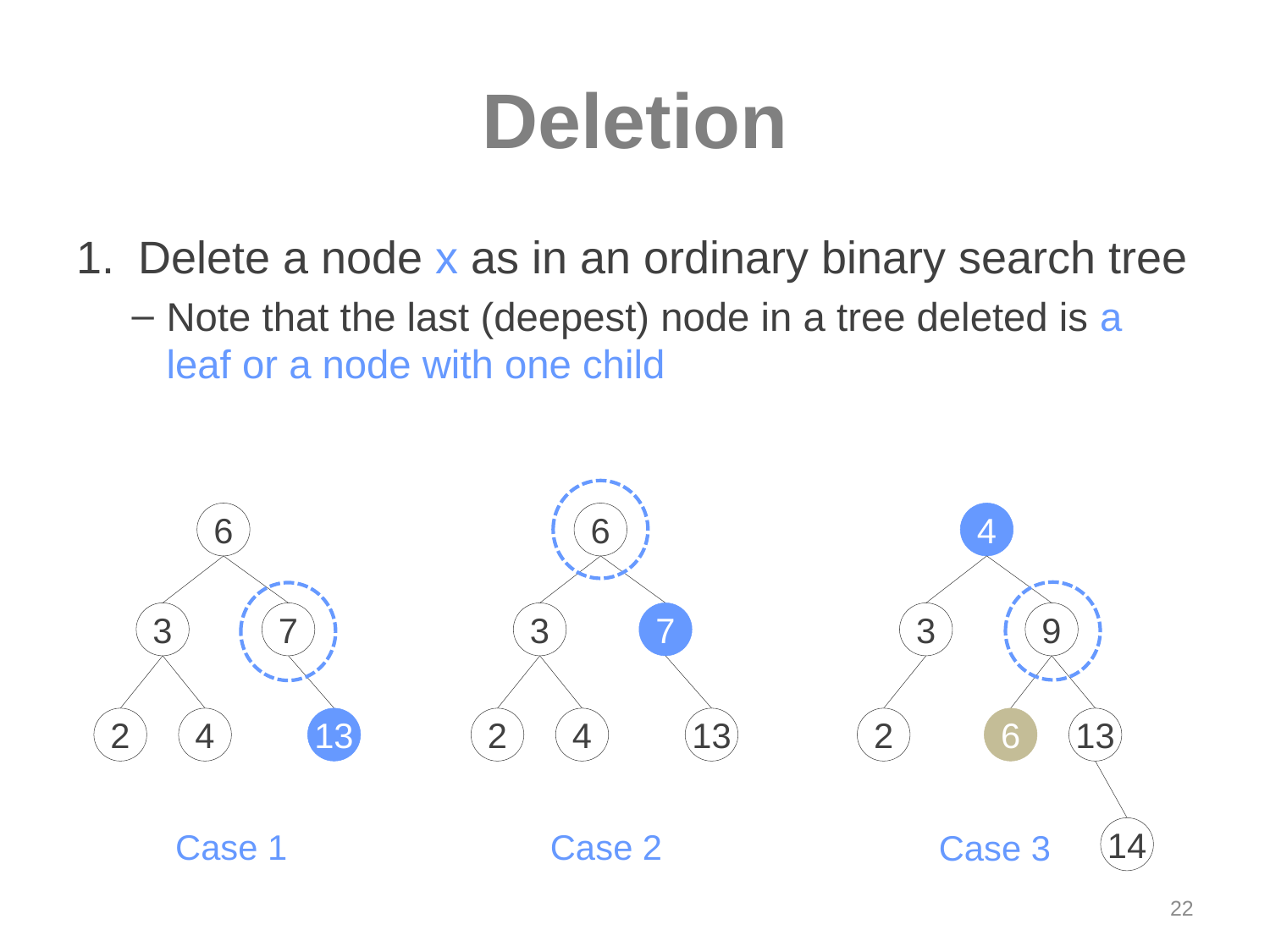

# Deletion
Delete a node x as in an ordinary binary search tree
Note that the last (deepest) node in a tree deleted is a leaf or a node with one child

6
6
4

3
7
3
7
3
9
2
4
13
2
4
13
2
6
13
14
Case 1
Case 2
Case 3
22